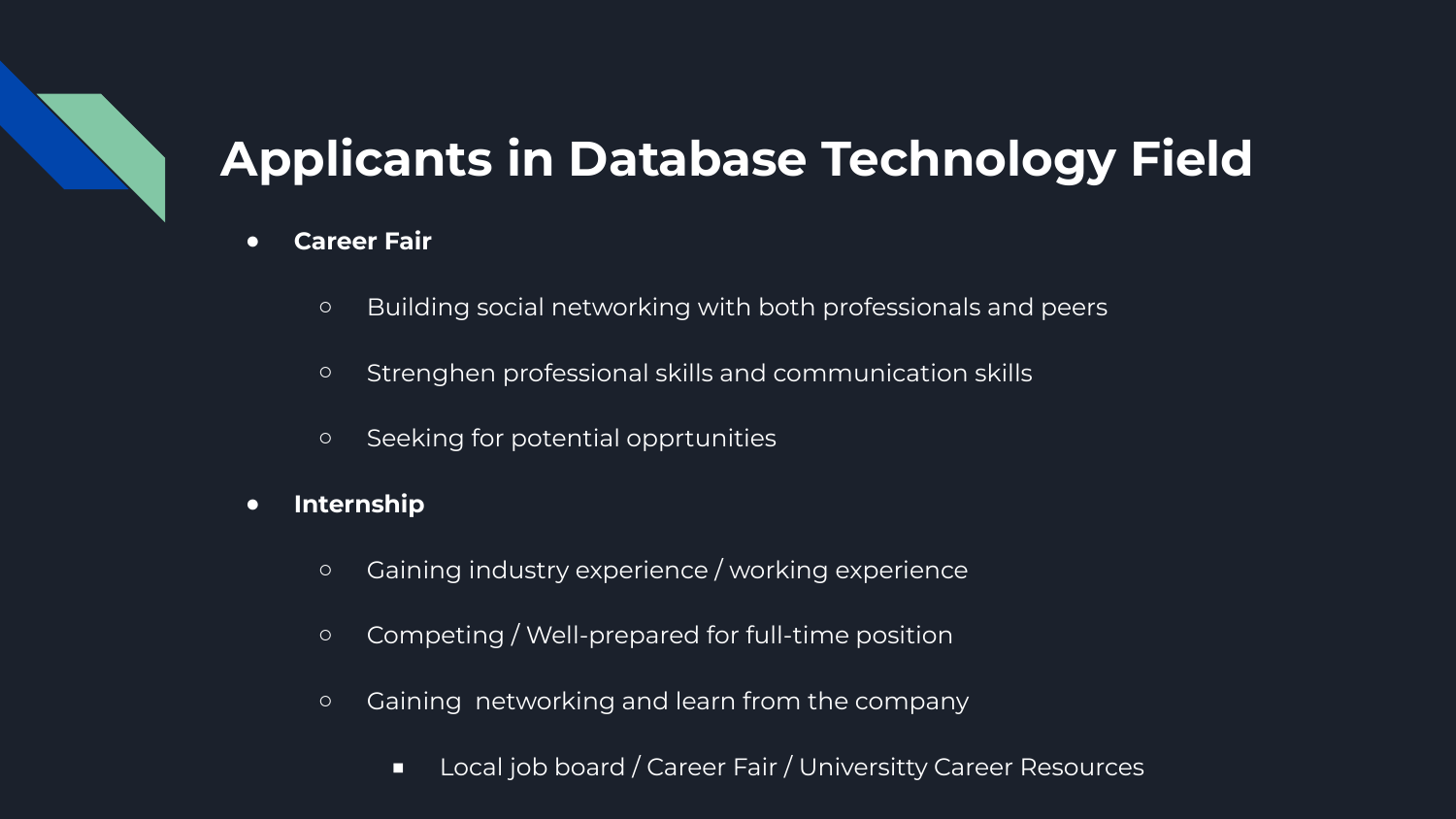

# Applicants in Database Technology Field
Career Fair
Building social networking with both professionals and peers
Strenghen professional skills and communication skills
Seeking for potential opprtunities
Internship
Gaining industry experience / working experience
Competing / Well-prepared for full-time position
Gaining  networking and learn from the company
Local job board / Career Fair / Universitty Career Resources